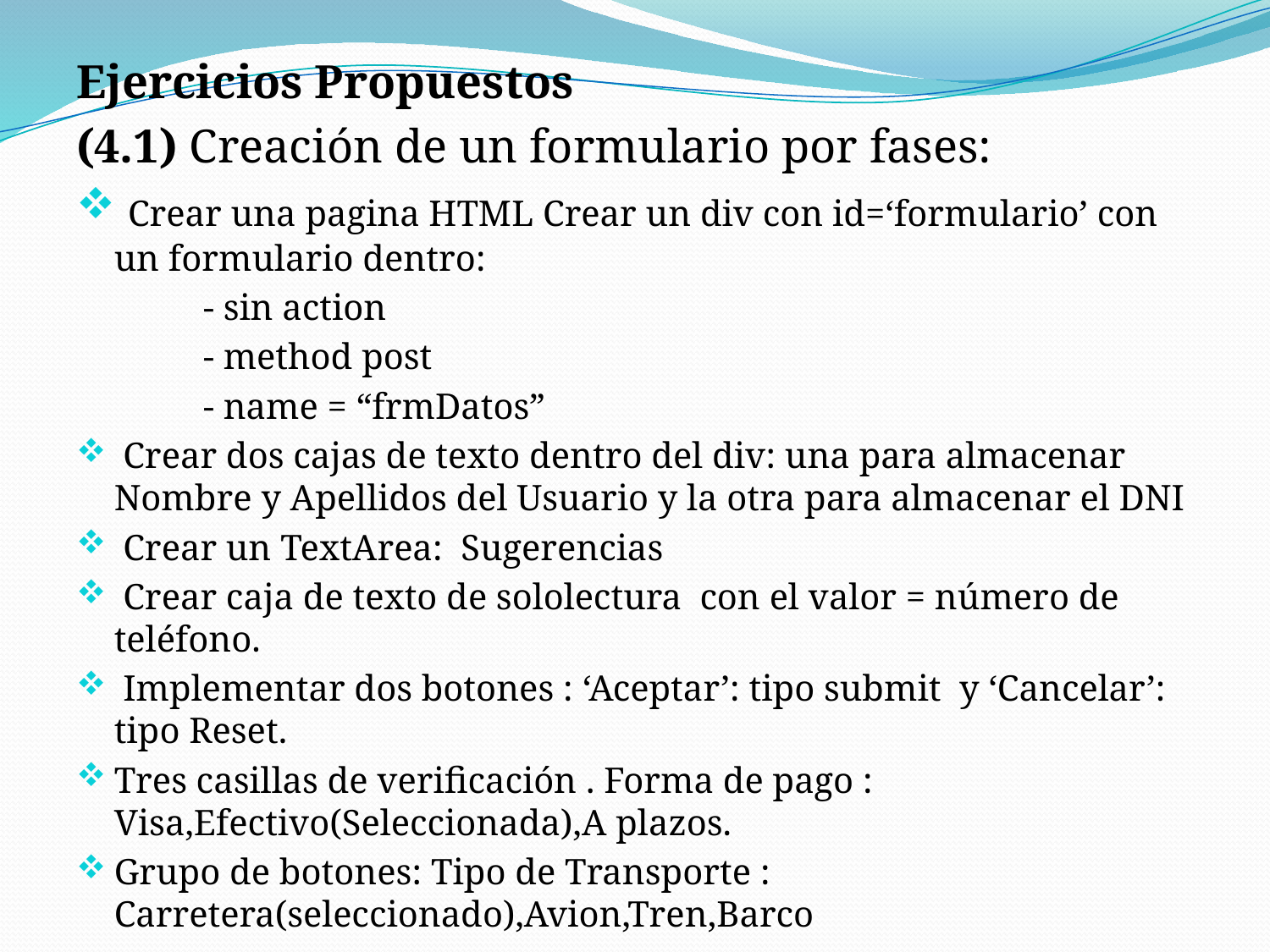

Ejercicios Propuestos
(4.1) Creación de un formulario por fases:
 Crear una pagina HTML Crear un div con id=‘formulario’ con un formulario dentro:
	- sin action
	- method post
	- name = “frmDatos”
 Crear dos cajas de texto dentro del div: una para almacenar Nombre y Apellidos del Usuario y la otra para almacenar el DNI
 Crear un TextArea:  Sugerencias
 Crear caja de texto de sololectura  con el valor = número de teléfono.
 Implementar dos botones : ‘Aceptar’: tipo submit  y ‘Cancelar’: tipo Reset.
Tres casillas de verificación . Forma de pago : Visa,Efectivo(Seleccionada),A plazos.
Grupo de botones: Tipo de Transporte : Carretera(seleccionado),Avion,Tren,Barco